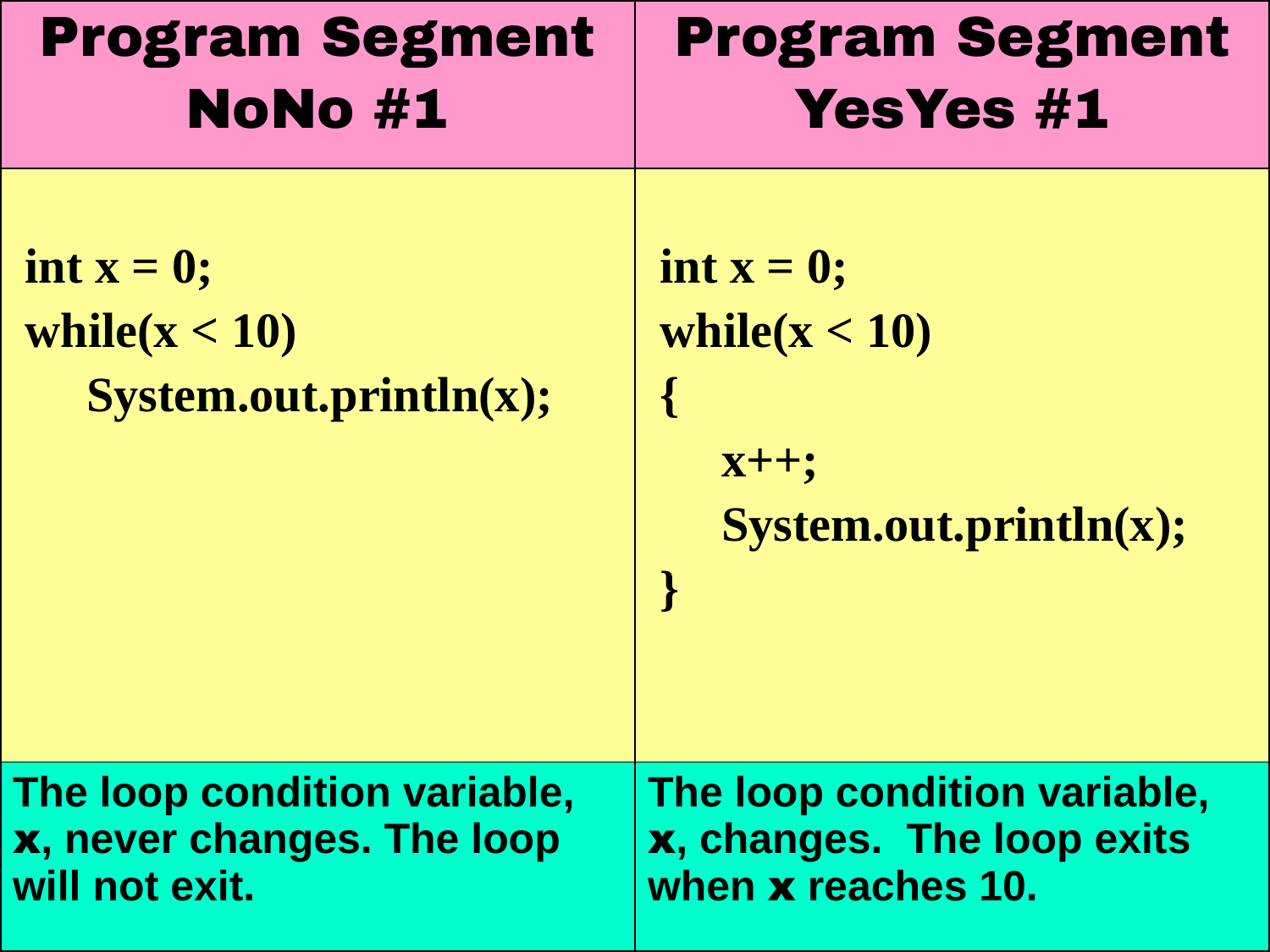

| Program Segment NoNo #1 | Program Segment YesYes #1 |
| --- | --- |
| int x = 0; while(x < 10) System.out.println(x); | int x = 0; while(x < 10) { x++; System.out.println(x); } |
| The loop condition variable, x, never changes. The loop will not exit. | The loop condition variable, x, changes. The loop exits when x reaches 10. |